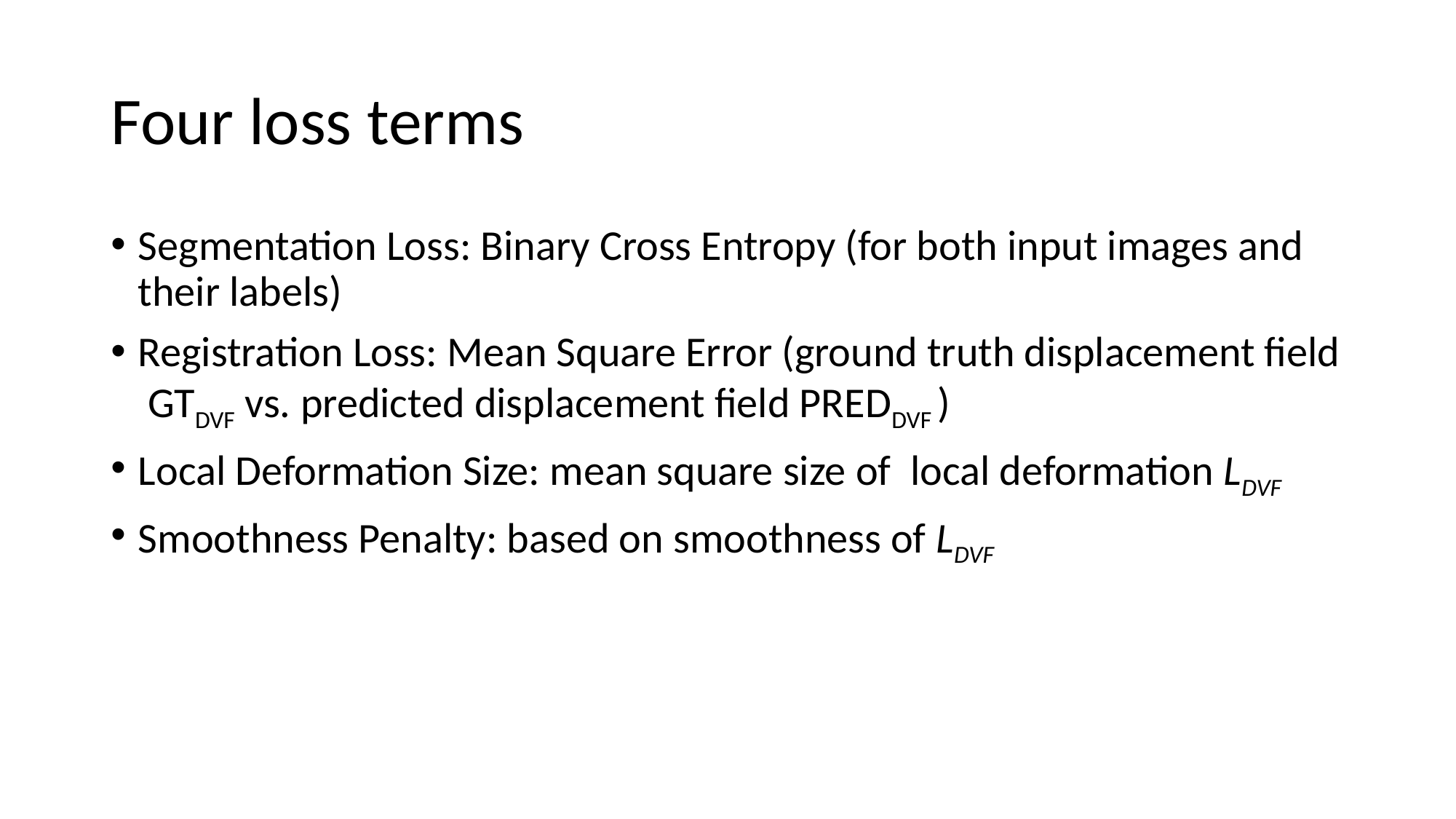

# Four loss terms
Segmentation Loss: Binary Cross Entropy (for both input images and their labels)
Registration Loss: Mean Square Error (ground truth displacement field  GTDVF vs. predicted displacement field PREDDVF )
Local Deformation Size: mean square size of  local deformation LDVF
Smoothness Penalty: based on smoothness of LDVF